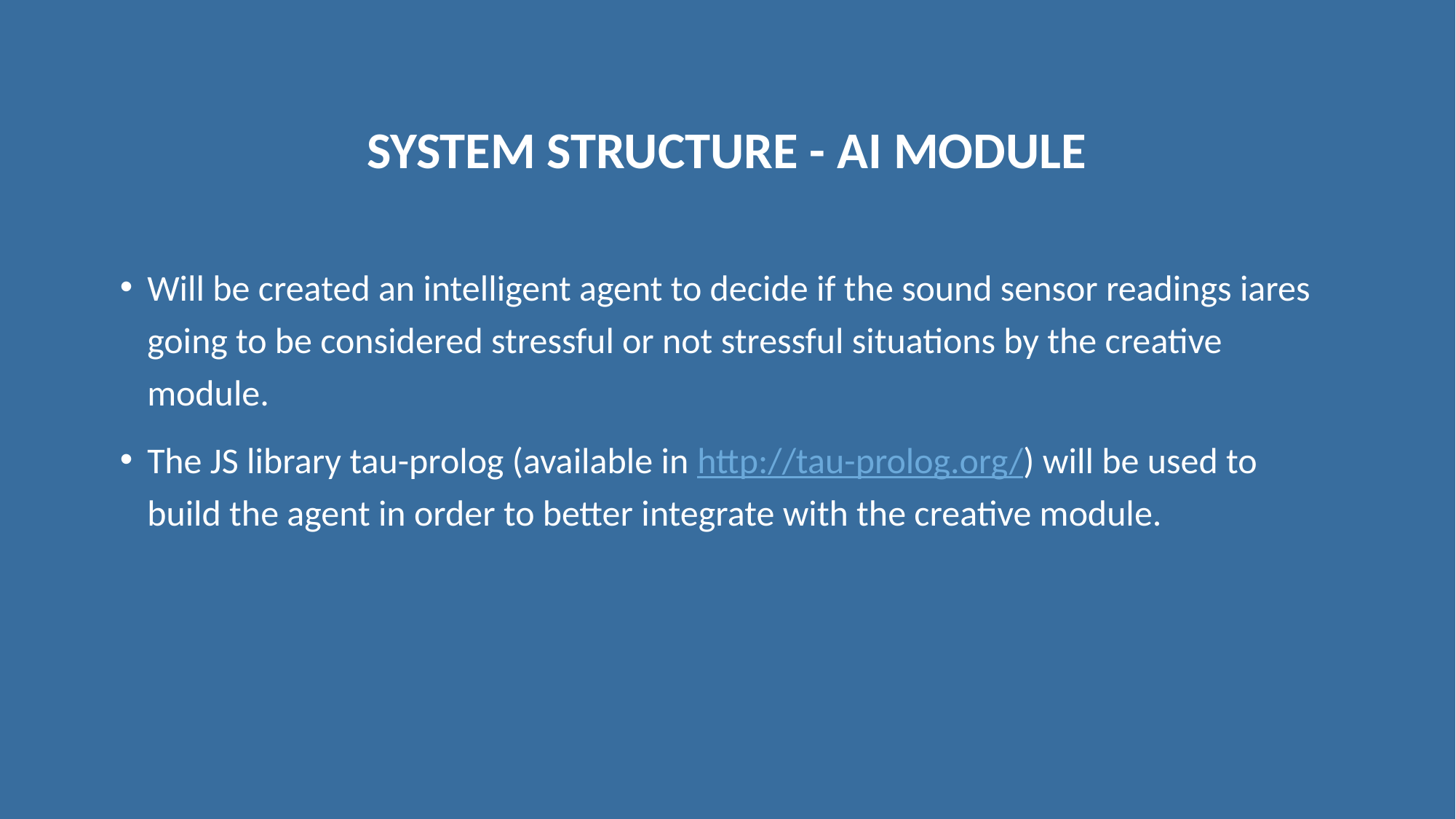

# System structure - AI module
Will be created an intelligent agent to decide if the sound sensor readings iares going to be considered stressful or not stressful situations by the creative module.
The JS library tau-prolog (available in http://tau-prolog.org/) will be used to build the agent in order to better integrate with the creative module.